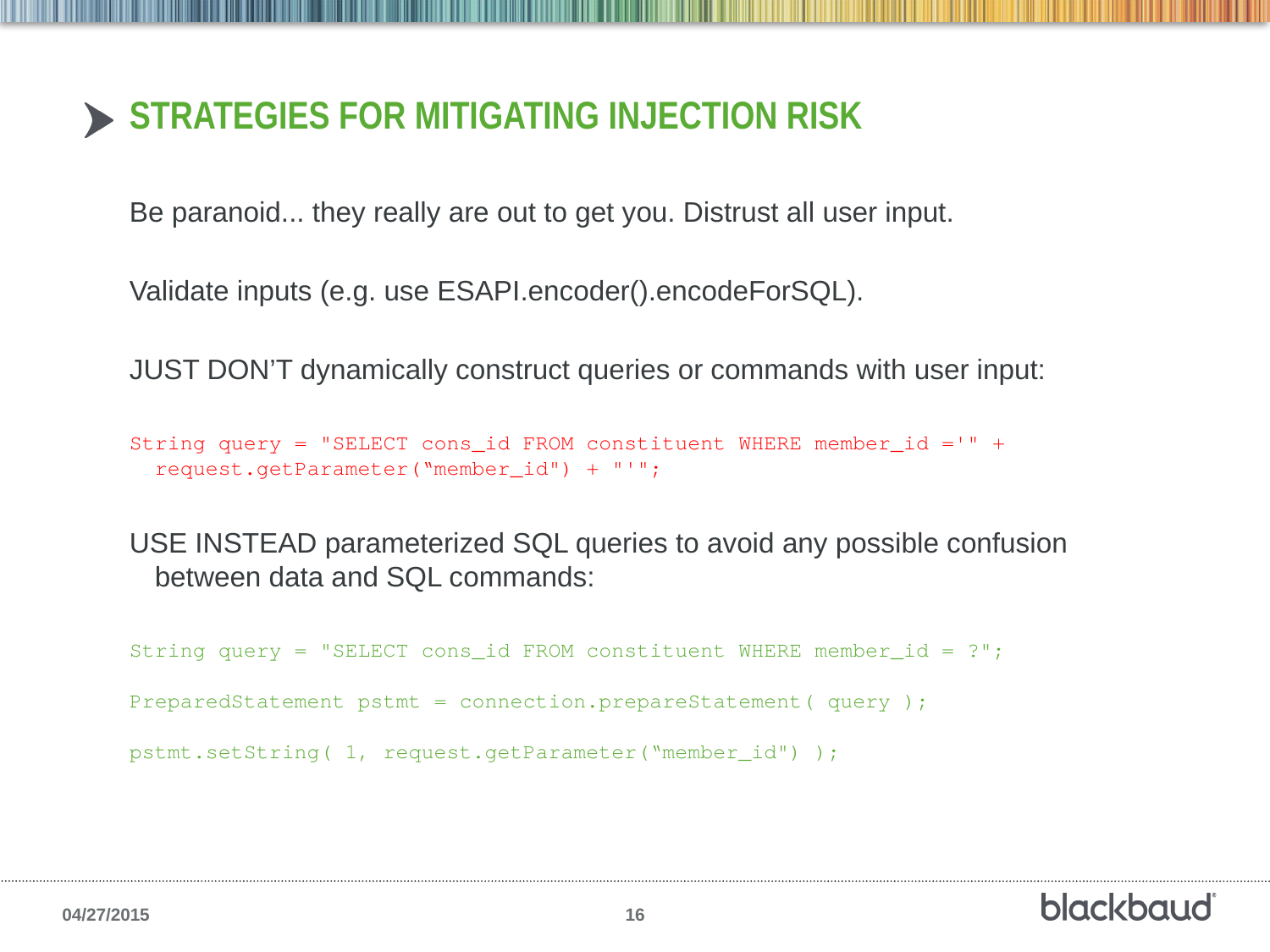

# Strategies for Mitigating Injection risk
Be paranoid... they really are out to get you. Distrust all user input.

Validate inputs (e.g. use ESAPI.encoder().encodeForSQL).

JUST DON’T dynamically construct queries or commands with user input:

String query = "SELECT cons_id FROM constituent WHERE member_id ='" + request.getParameter(“member_id") + "'";

USE INSTEAD parameterized SQL queries to avoid any possible confusion between data and SQL commands:

String query = "SELECT cons_id FROM constituent WHERE member_id = ?";
PreparedStatement pstmt = connection.prepareStatement( query );
pstmt.setString( 1, request.getParameter(“member_id") );